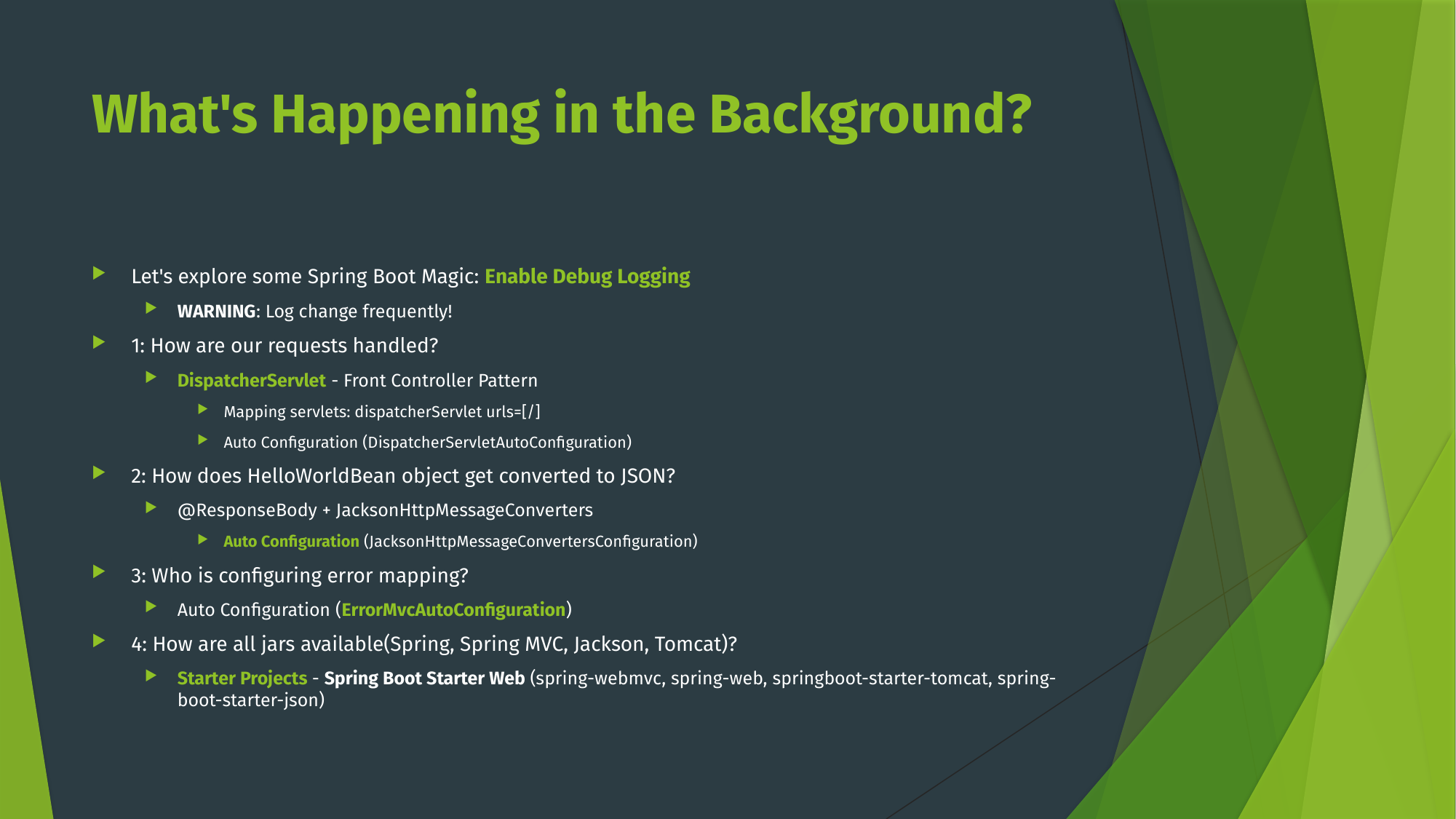

# What's Happening in the Background?
Let's explore some Spring Boot Magic: Enable Debug Logging
WARNING: Log change frequently!
1: How are our requests handled?
DispatcherServlet - Front Controller Pattern
Mapping servlets: dispatcherServlet urls=[/]
Auto Configuration (DispatcherServletAutoConfiguration)
2: How does HelloWorldBean object get converted to JSON?
@ResponseBody + JacksonHttpMessageConverters
Auto Configuration (JacksonHttpMessageConvertersConfiguration)
3: Who is configuring error mapping?
Auto Configuration (ErrorMvcAutoConfiguration)
4: How are all jars available(Spring, Spring MVC, Jackson, Tomcat)?
Starter Projects - Spring Boot Starter Web (spring-webmvc, spring-web, springboot-starter-tomcat, spring-boot-starter-json)